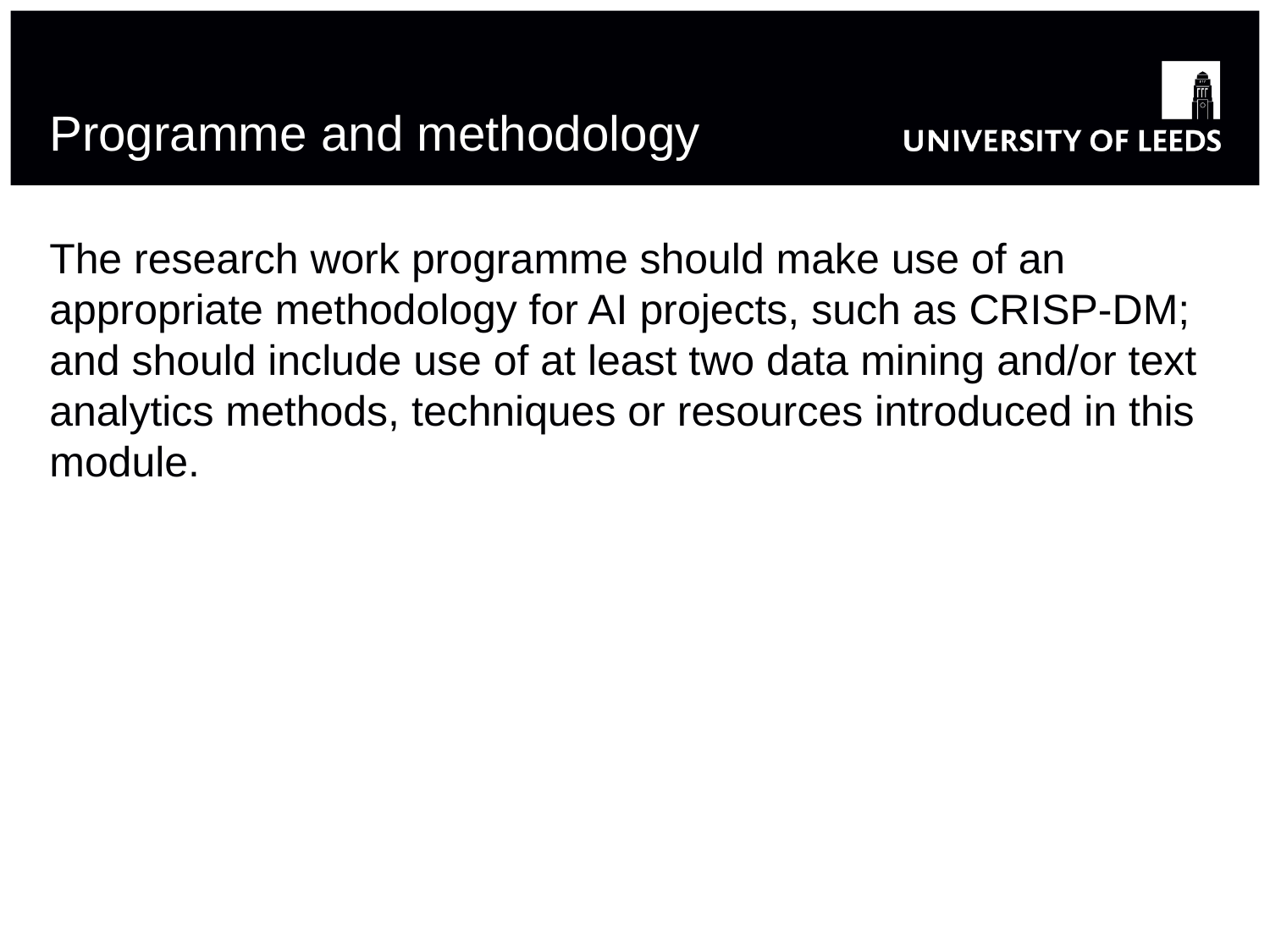

# Programme and methodology
The research work programme should make use of an appropriate methodology for AI projects, such as CRISP-DM; and should include use of at least two data mining and/or text analytics methods, techniques or resources introduced in this module.